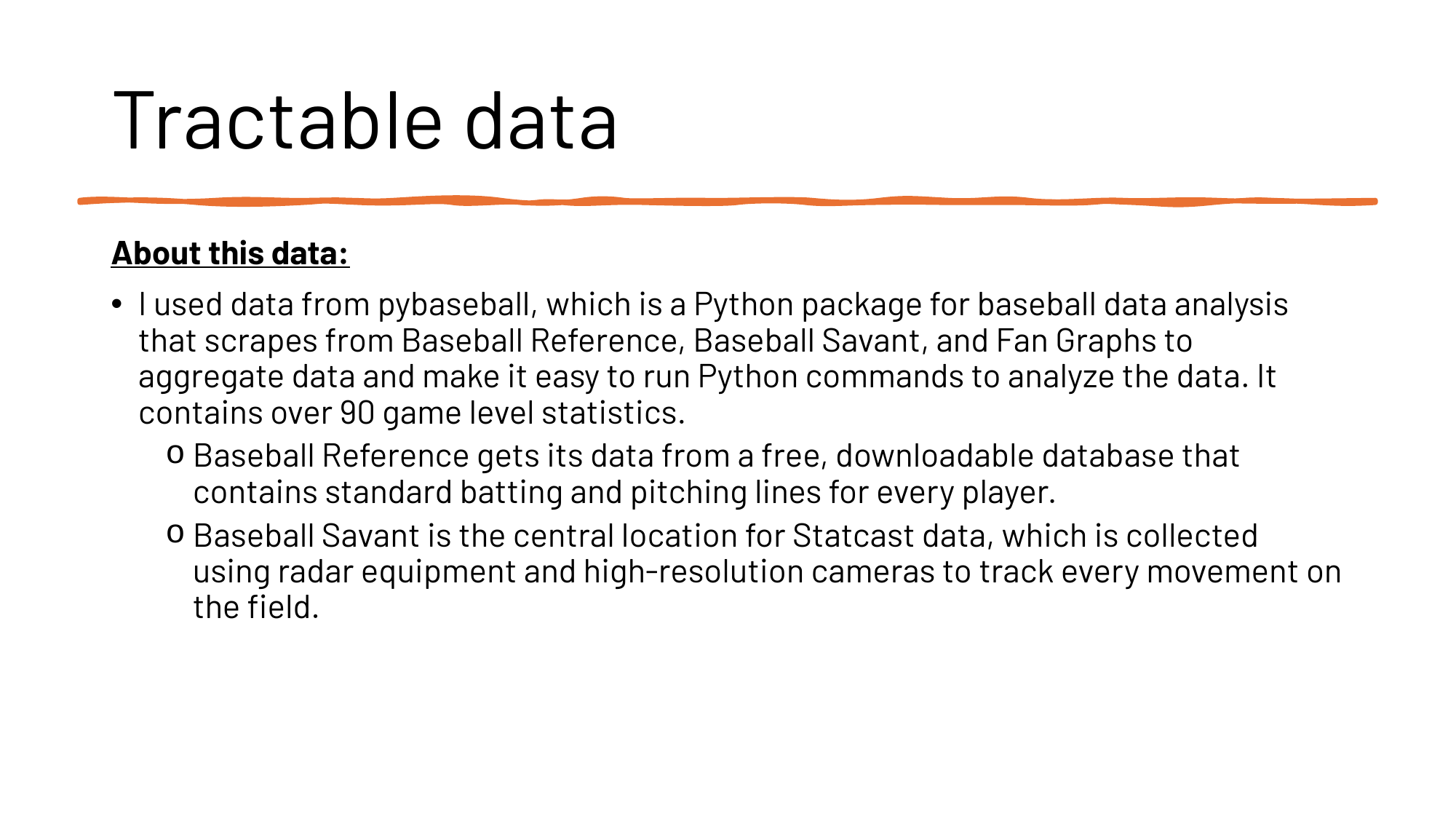

# Tractable data

About this data:
I used data from pybaseball, which is a Python package for baseball data analysis that scrapes from Baseball Reference, Baseball Savant, and Fan Graphs to aggregate data and make it easy to run Python commands to analyze the data. It contains over 90 game level statistics.
Baseball Reference gets its data from a free, downloadable database that contains standard batting and pitching lines for every player.
Baseball Savant is the central location for Statcast data, which is collected using radar equipment and high-resolution cameras to track every movement on the field.